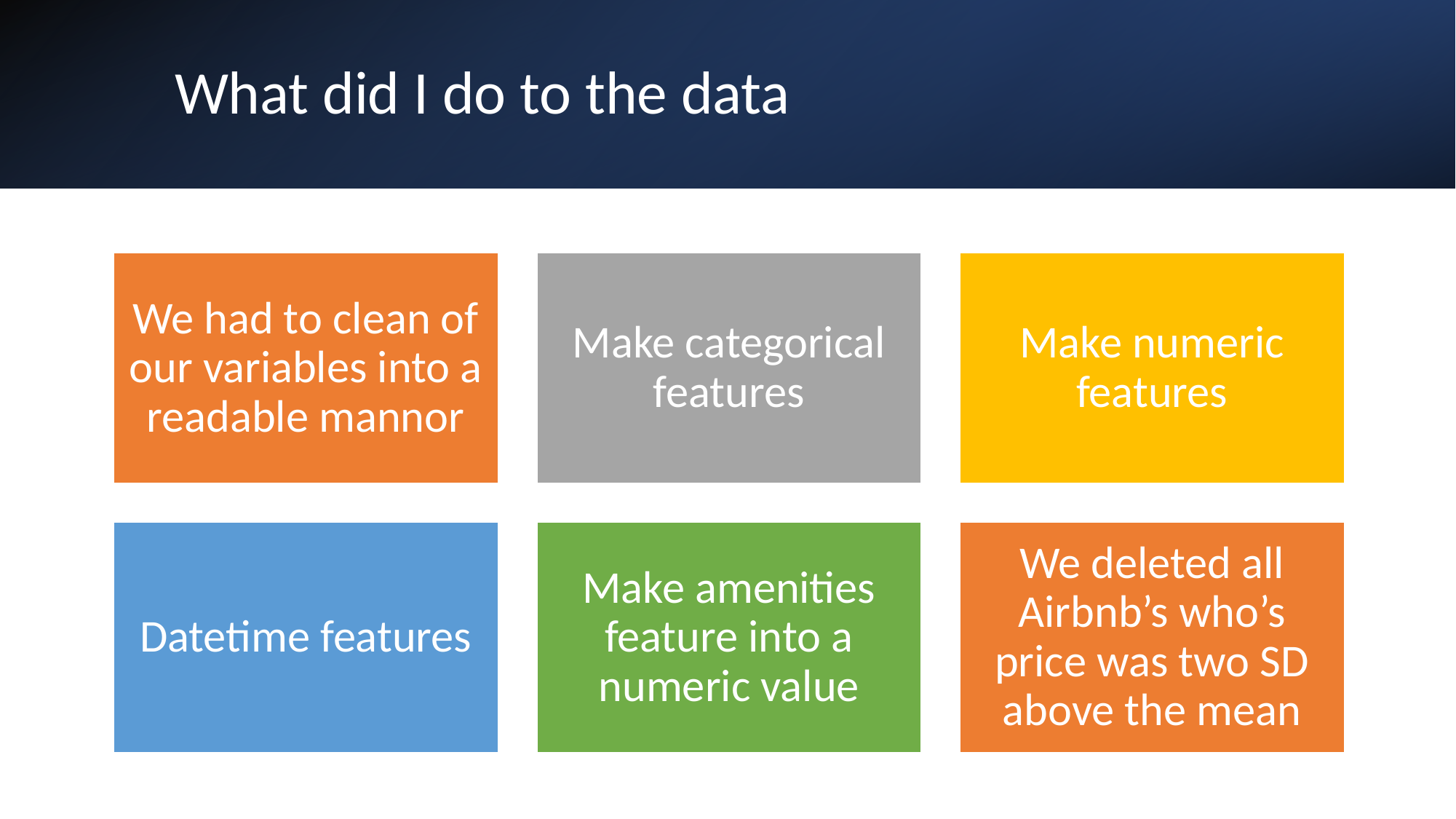

# What did I do to the data
We had to clean of our variables into a readable mannor
Make categorical features
Make numeric features
Datetime features
Make amenities feature into a numeric value
We deleted all Airbnb’s who’s price was two SD above the mean